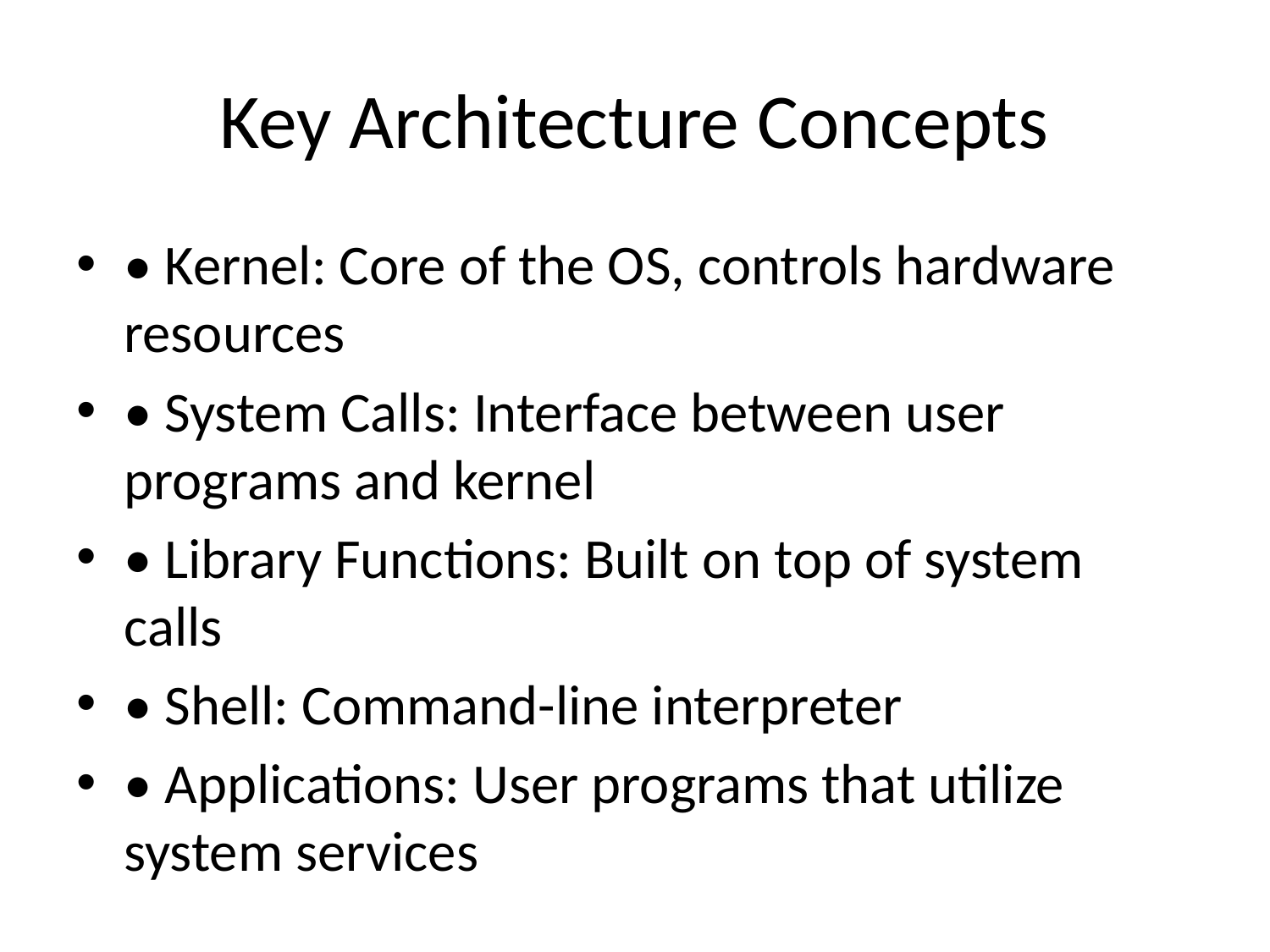

# Key Architecture Concepts
• Kernel: Core of the OS, controls hardware resources
• System Calls: Interface between user programs and kernel
• Library Functions: Built on top of system calls
• Shell: Command-line interpreter
• Applications: User programs that utilize system services